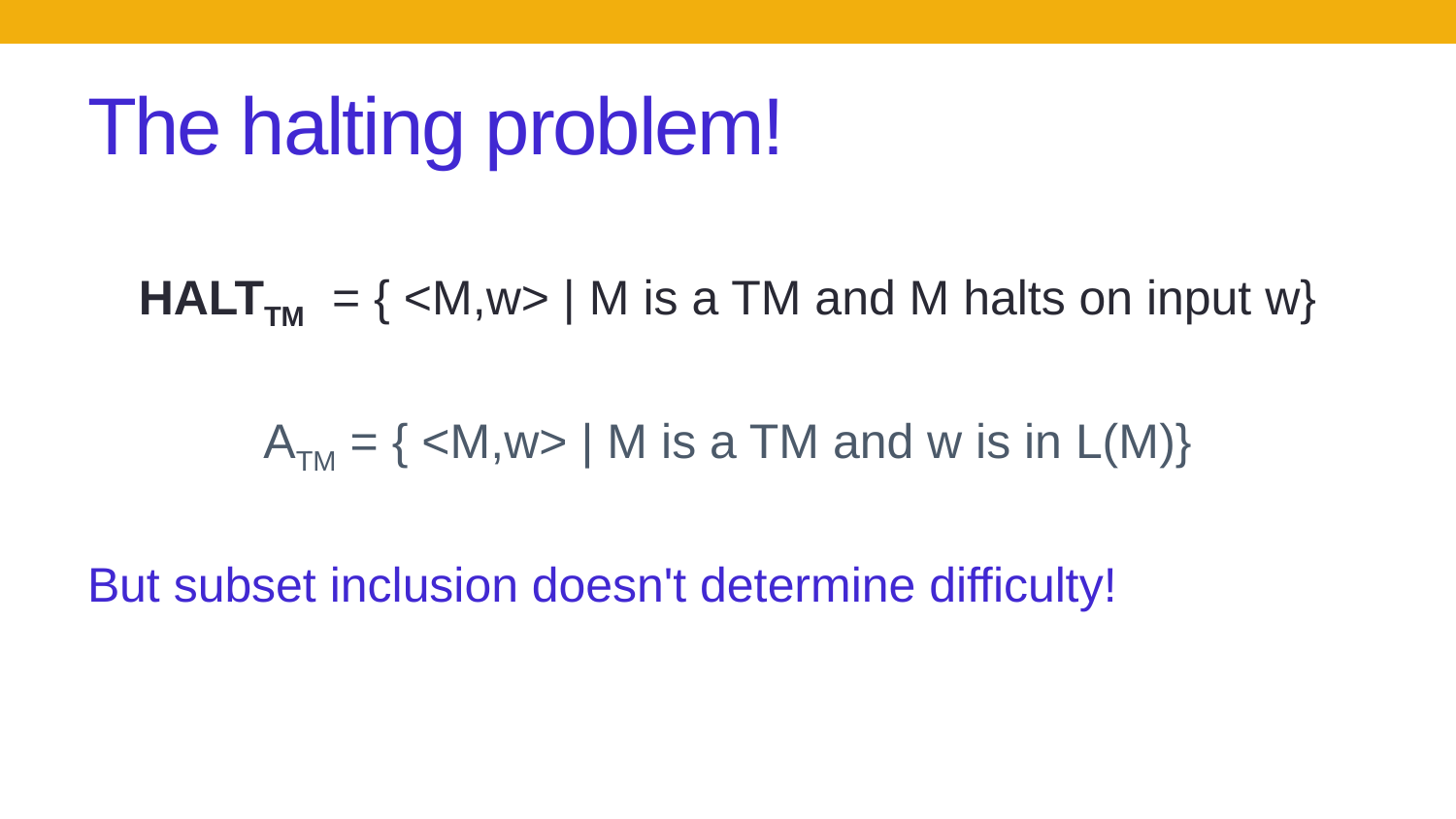

# The halting problem!

HALTTM  = { <M,w> | M is a TM and M halts on input w}

ATM = { <M,w> | M is a TM and w is in L(M)}

But subset inclusion doesn't determine difficulty!